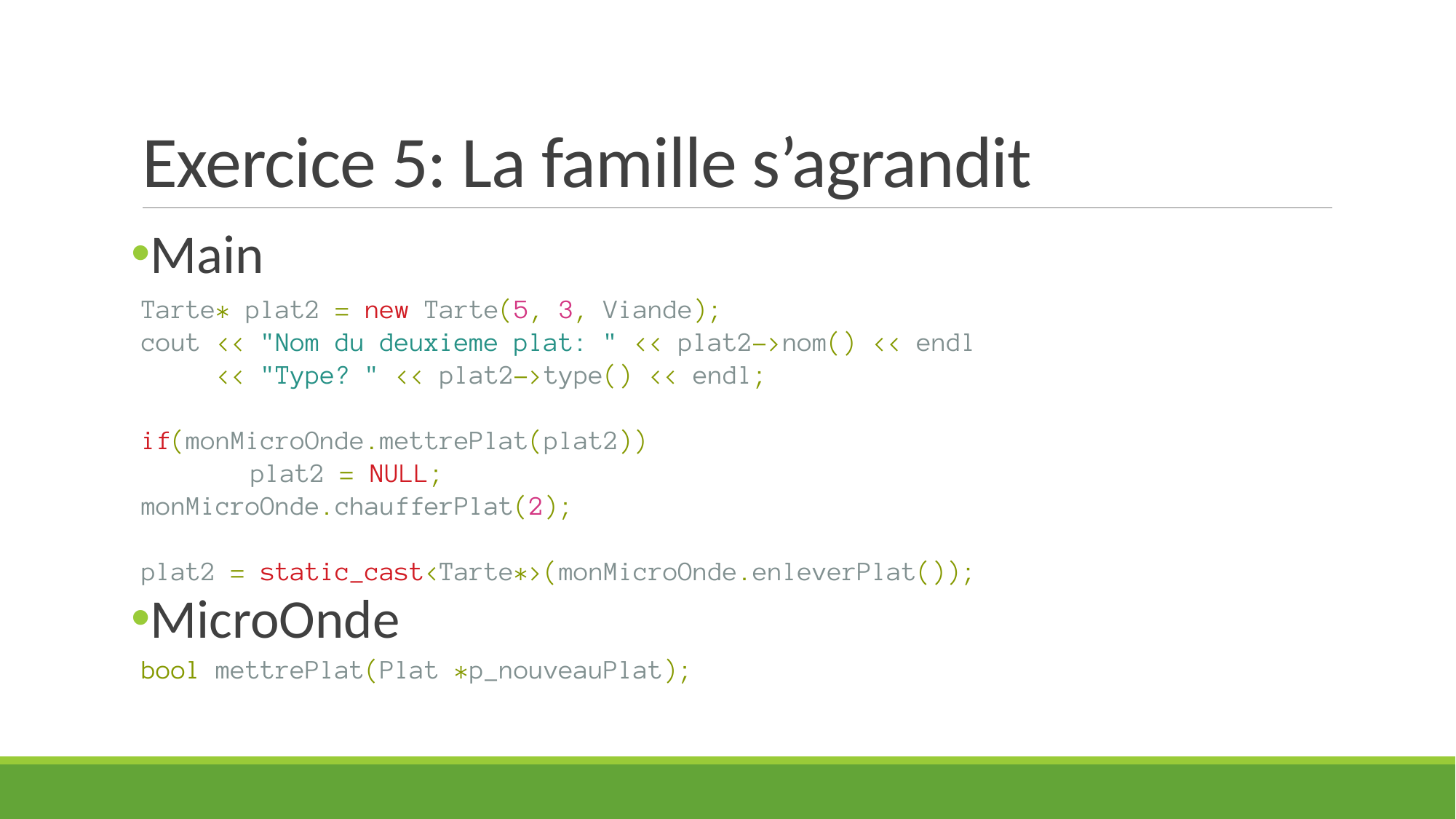

# Exercice 5: La famille s’agrandit
Main

MicroOnde

Tarte* plat2 = new Tarte(5, 3, Viande);
cout << "Nom du deuxieme plat: " << plat2->nom() << endl
     << "Type? " << plat2->type() << endl;

if(monMicroOnde.mettrePlat(plat2))
	plat2 = NULL;
monMicroOnde.chaufferPlat(2);

plat2 = static_cast<Tarte*>(monMicroOnde.enleverPlat());

bool mettrePlat(Plat *p_nouveauPlat);